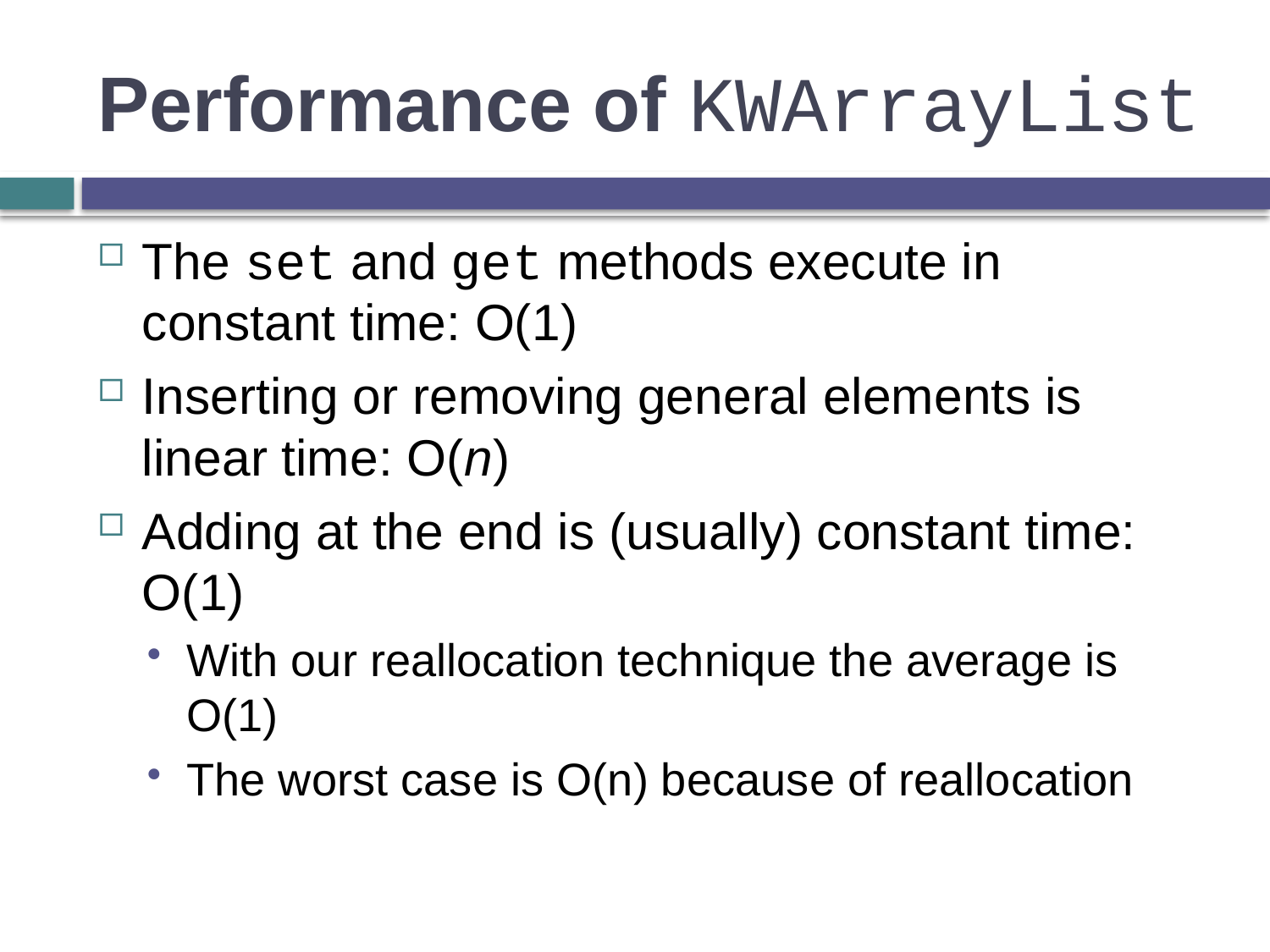

# Performance of KWArrayList
The set and get methods execute in constant time: O(1)
Inserting or removing general elements is linear time: O(n)
Adding at the end is (usually) constant time: O(1)
With our reallocation technique the average is O(1)
The worst case is O(n) because of reallocation